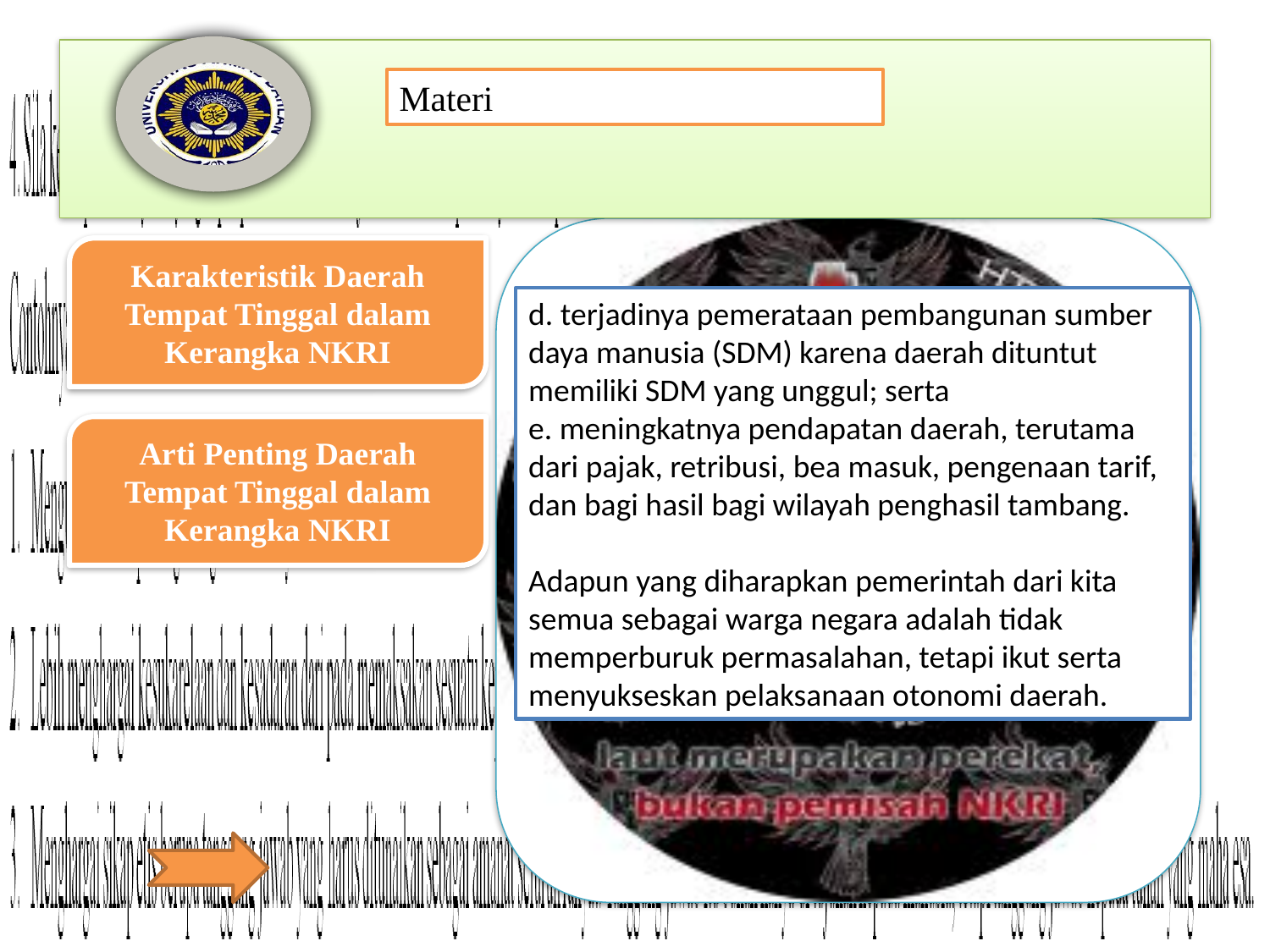

d. terjadinya pemerataan pembangunan sumber daya manusia (SDM) karena daerah dituntut memiliki SDM yang unggul; serta
e. meningkatnya pendapatan daerah, terutama dari pajak, retribusi, bea masuk, pengenaan tarif, dan bagi hasil bagi wilayah penghasil tambang.

Adapun yang diharapkan pemerintah dari kita semua sebagai warga negara adalah tidak memperburuk permasalahan, tetapi ikut serta
menyukseskan pelaksanaan otonomi daerah.